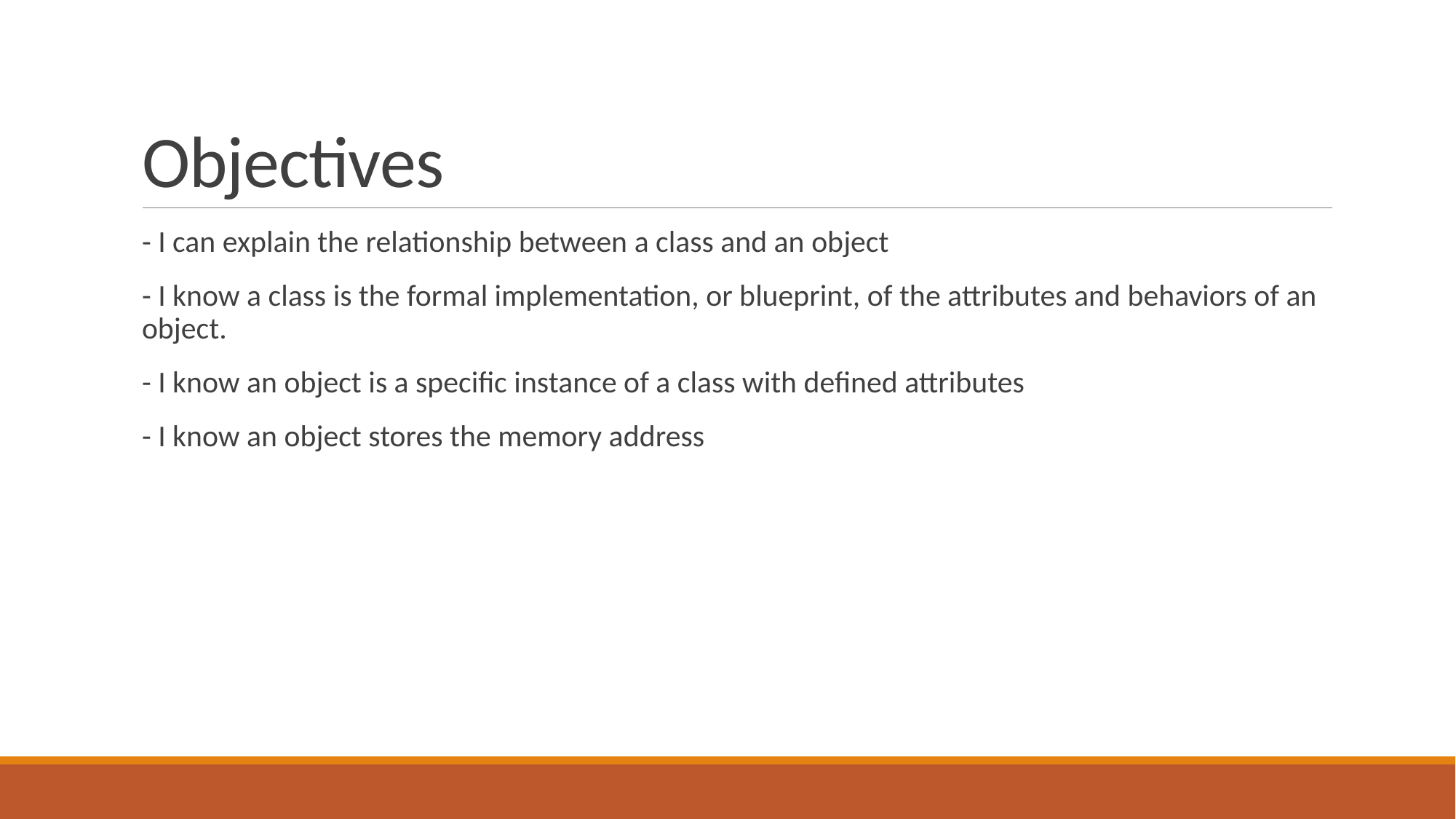

# Objectives
- I can explain the relationship between a class and an object
- I know a class is the formal implementation, or blueprint, of the attributes and behaviors of an object.
- I know an object is a specific instance of a class with defined attributes
- I know an object stores the memory address